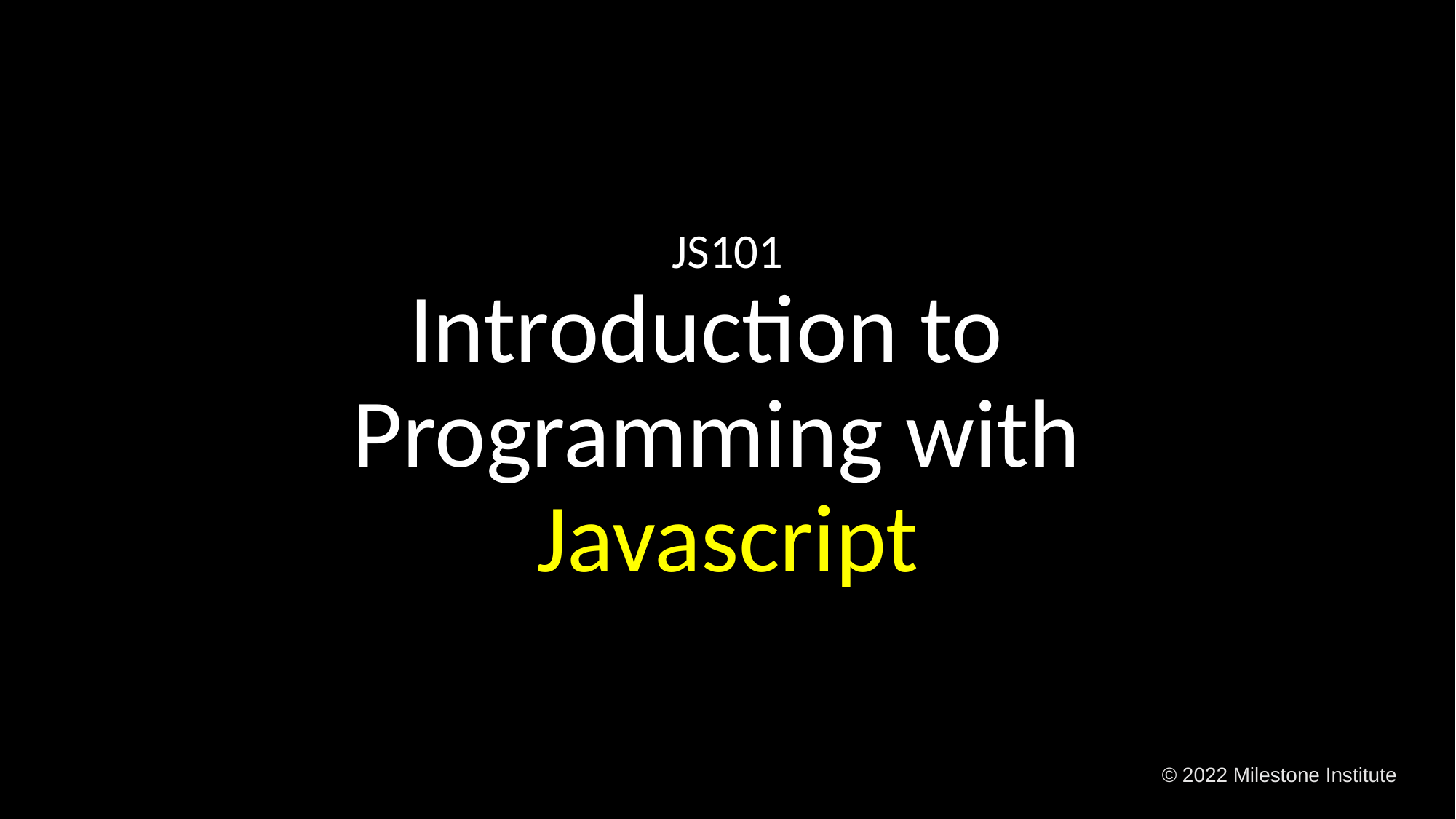

# JS101 Introduction to Programming with Javascript